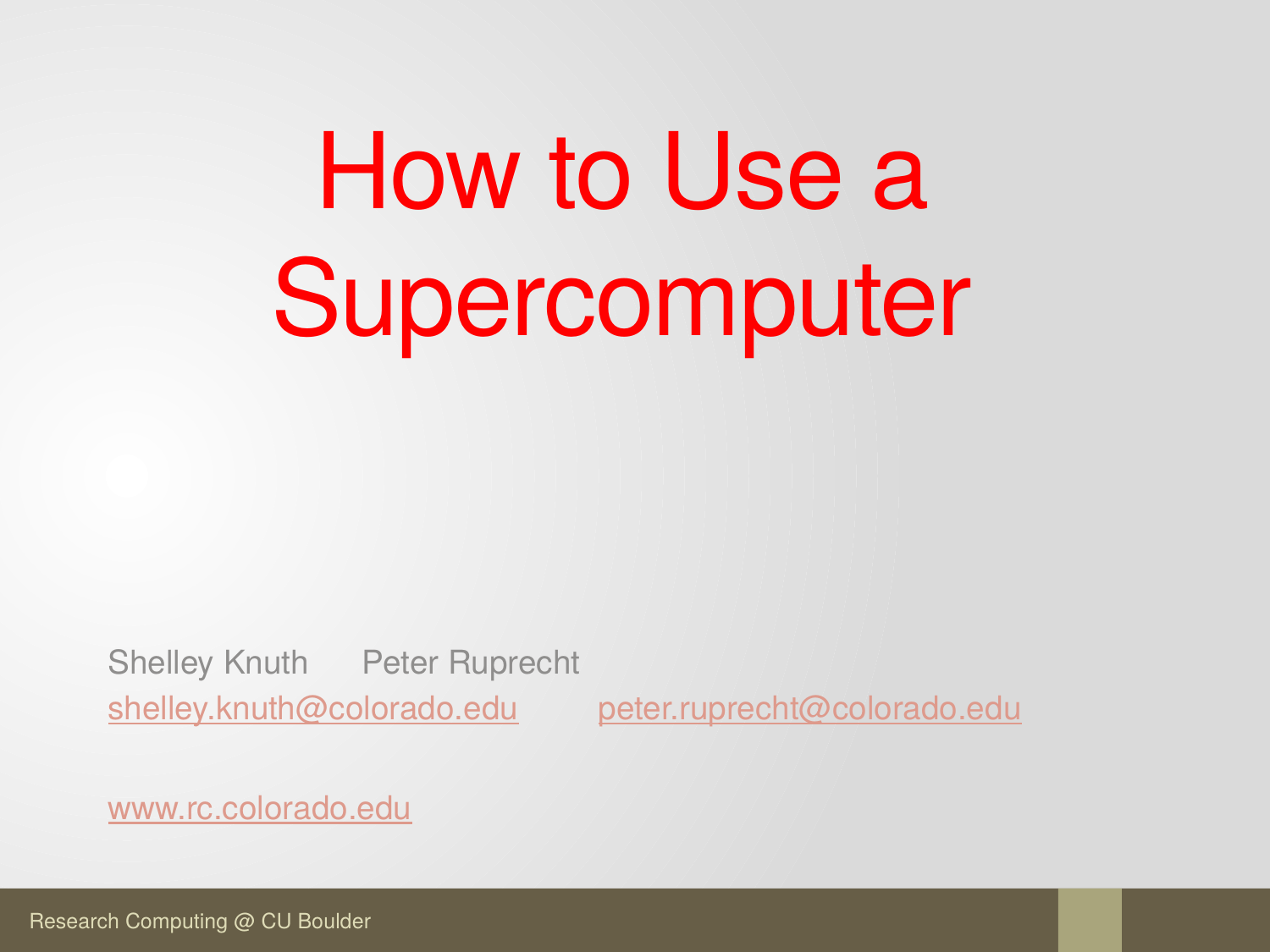

# How to Use a Supercomputer
Shelley Knuth			  Peter Ruprecht
shelley.knuth@colorado.edu	  peter.ruprecht@colorado.edu

www.rc.colorado.edu